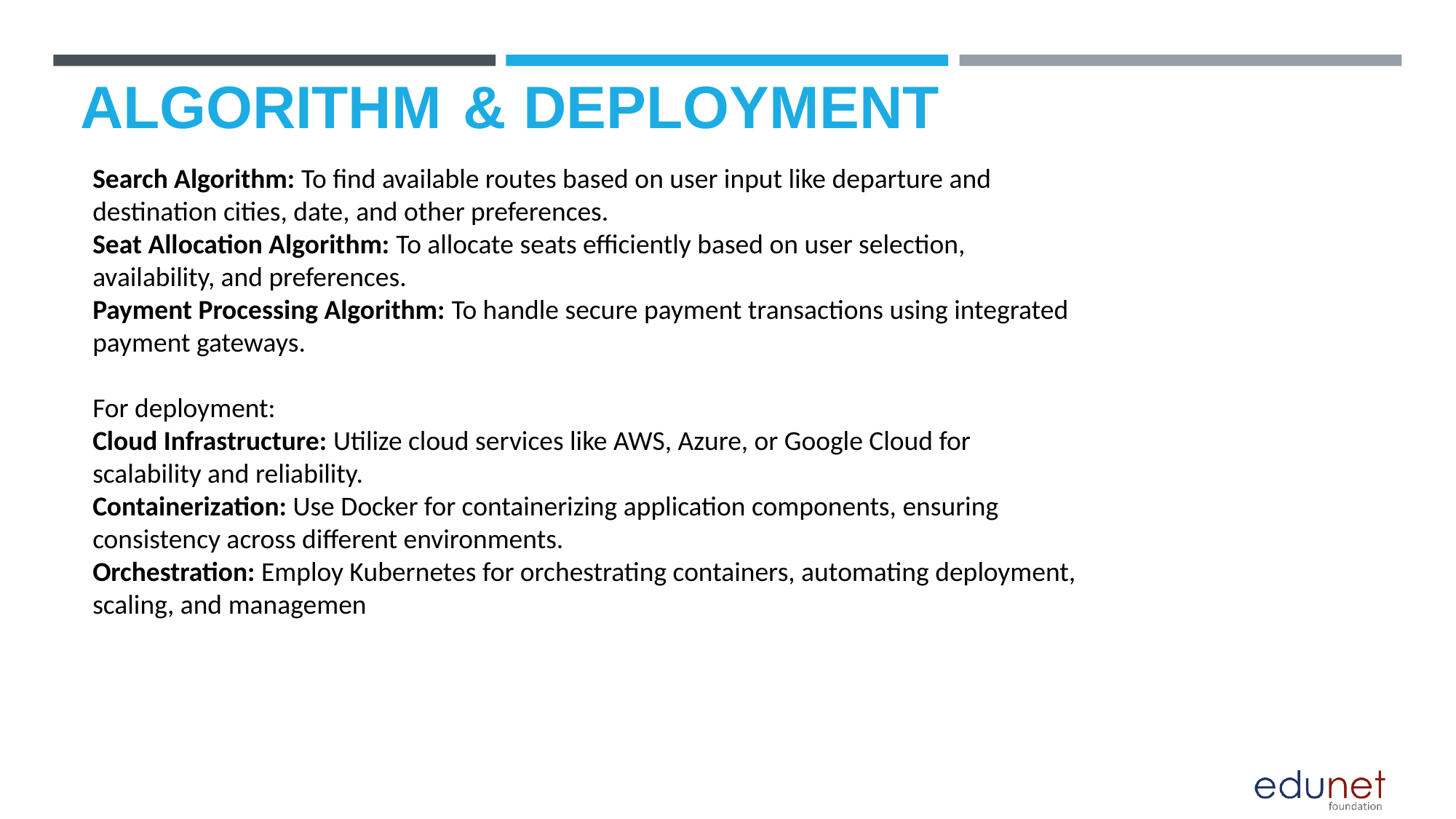

# ALGORITHM & DEPLOYMENT
Search Algorithm: To find available routes based on user input like departure and destination cities, date, and other preferences.
Seat Allocation Algorithm: To allocate seats efficiently based on user selection, availability, and preferences.
Payment Processing Algorithm: To handle secure payment transactions using integrated payment gateways.

For deployment:
Cloud Infrastructure: Utilize cloud services like AWS, Azure, or Google Cloud for scalability and reliability.
Containerization: Use Docker for containerizing application components, ensuring consistency across different environments.
Orchestration: Employ Kubernetes for orchestrating containers, automating deployment, scaling, and managemen